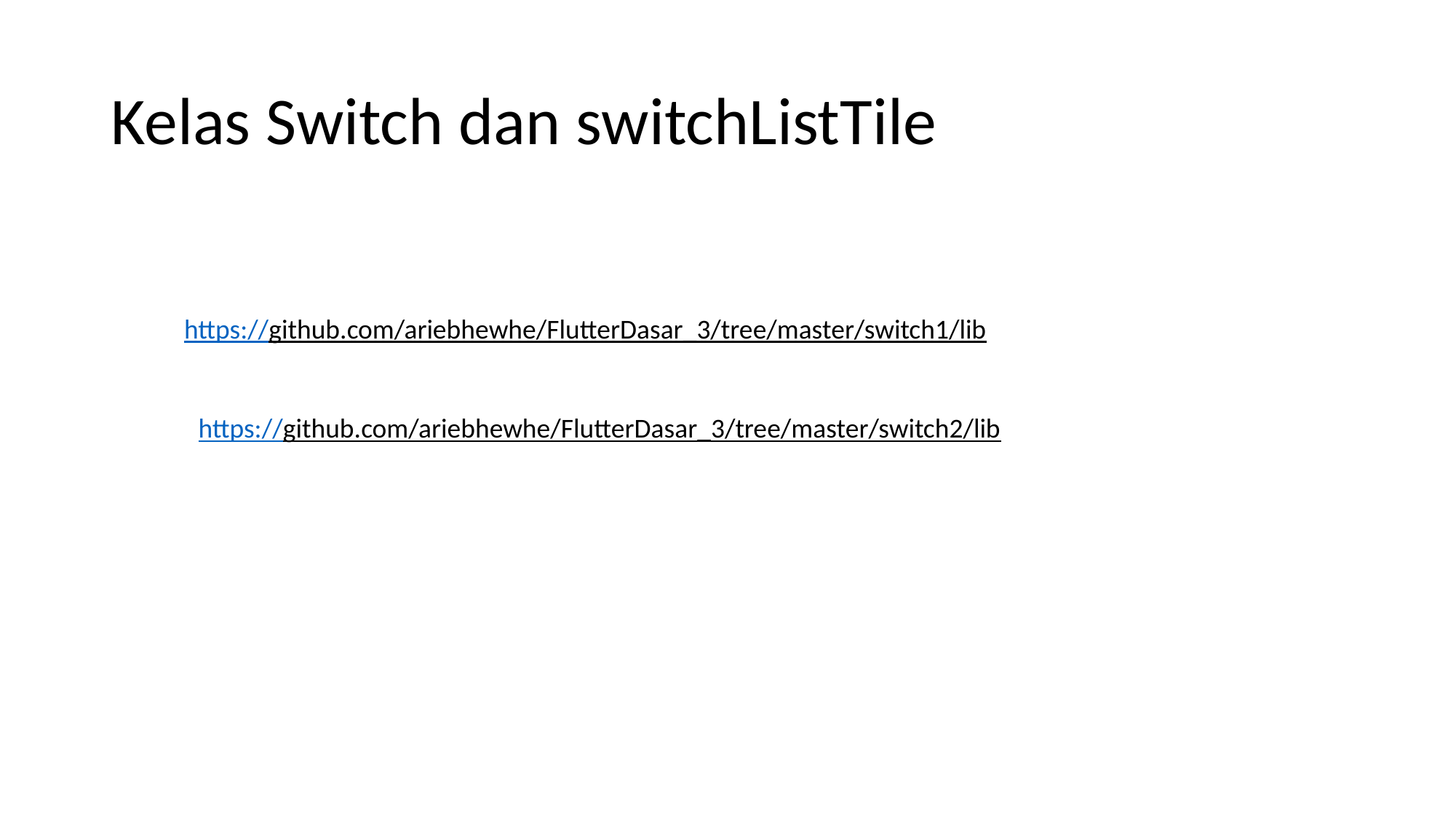

# Kelas Switch dan switchListTile
https://github.com/ariebhewhe/FlutterDasar_3/tree/master/switch1/lib
https://github.com/ariebhewhe/FlutterDasar_3/tree/master/switch2/lib